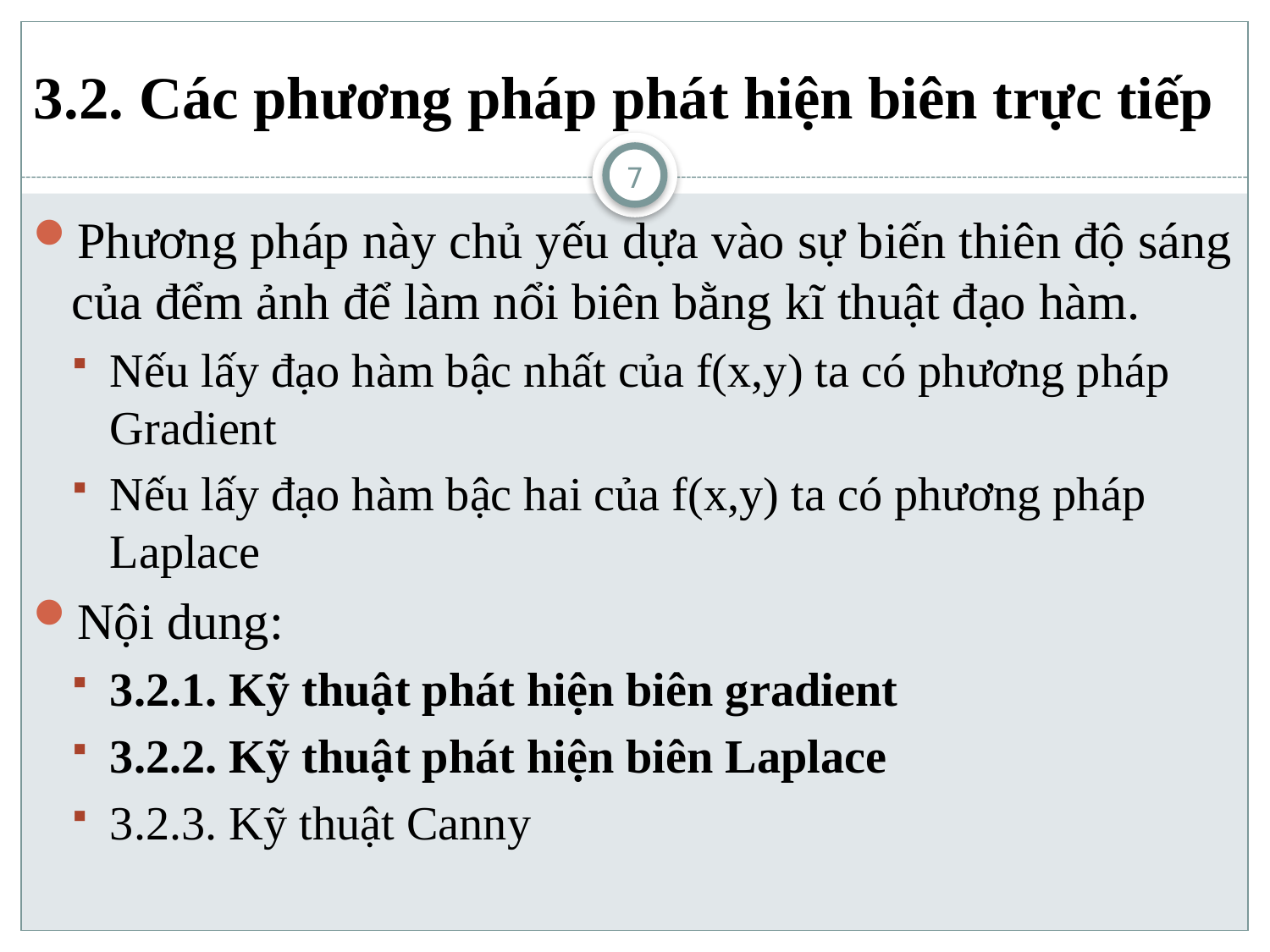

# 3.2. Các phương pháp phát hiện biên trực tiếp
7
Phương pháp này chủ yếu dựa vào sự biến thiên độ sáng của đểm ảnh để làm nổi biên bằng kĩ thuật đạo hàm.
Nếu lấy đạo hàm bậc nhất của f(x,y) ta có phương pháp Gradient
Nếu lấy đạo hàm bậc hai của f(x,y) ta có phương pháp Laplace
Nội dung:
3.2.1. Kỹ thuật phát hiện biên gradient
3.2.2. Kỹ thuật phát hiện biên Laplace
3.2.3. Kỹ thuật Canny